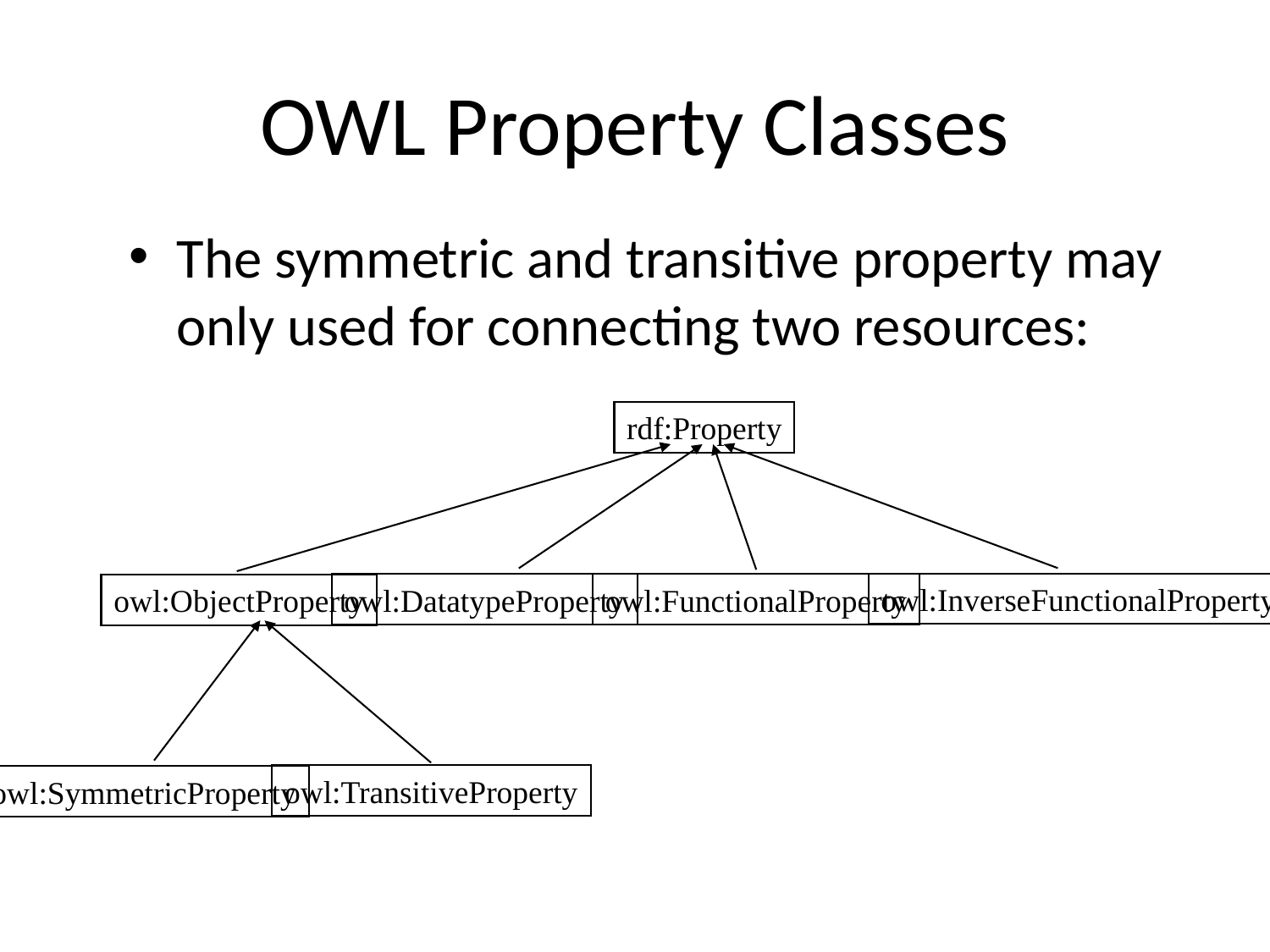

# OWL Property Classes
The symmetric and transitive property may only used for connecting two resources:
rdf:Property

owl:InverseFunctionalProperty
owl:DatatypeProperty
owl:FunctionalProperty
owl:ObjectProperty

owl:TransitiveProperty
owl:SymmetricProperty